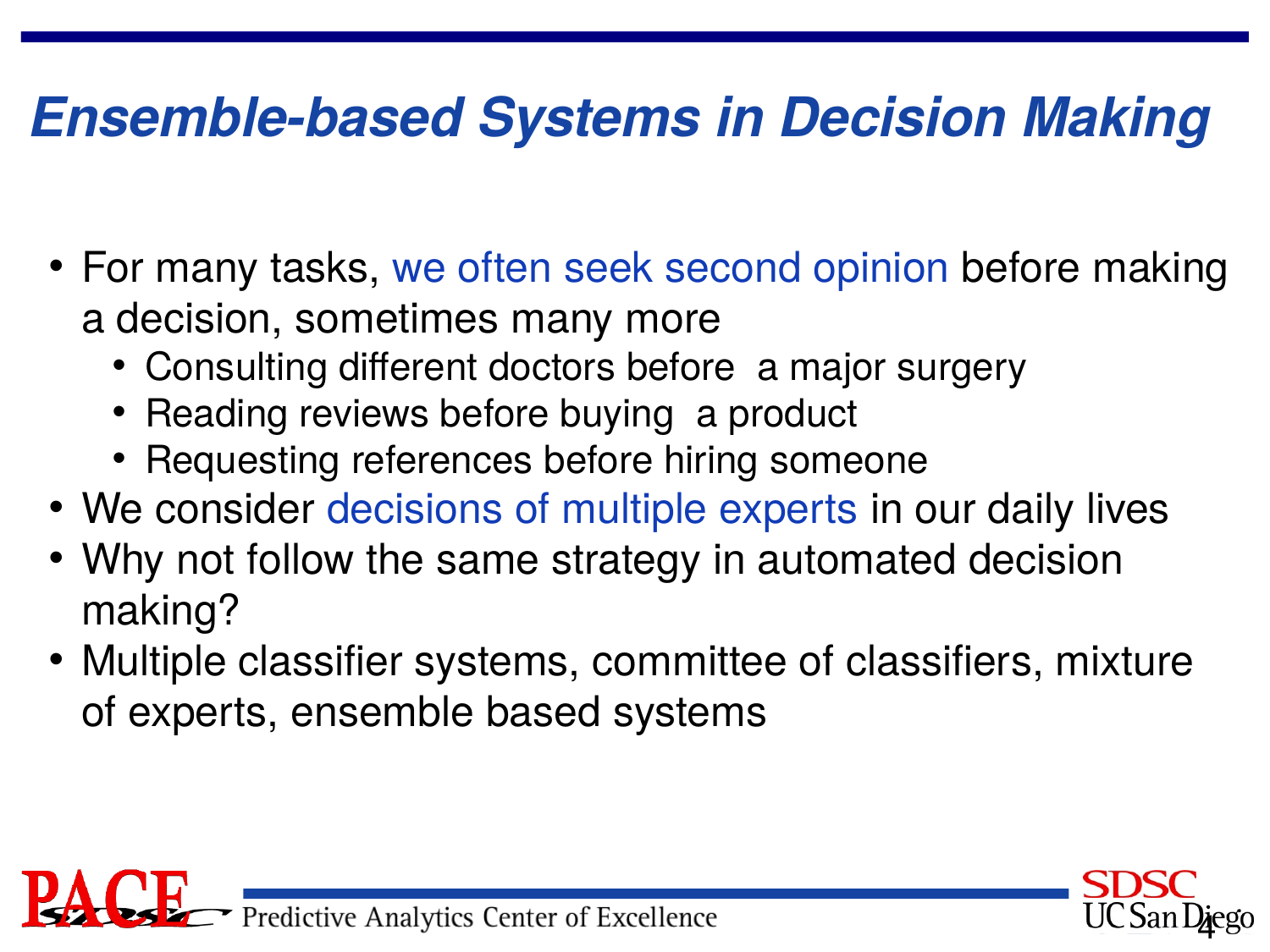

# Ensemble-based Systems in Decision Making
For many tasks, we often seek second opinion before making a decision, sometimes many more
Consulting different doctors before  a major surgery
Reading reviews before buying  a product
Requesting references before hiring someone
We consider decisions of multiple experts in our daily lives
Why not follow the same strategy in automated decision making?
Multiple classifier systems, committee of classifiers, mixture of experts, ensemble based systems

4